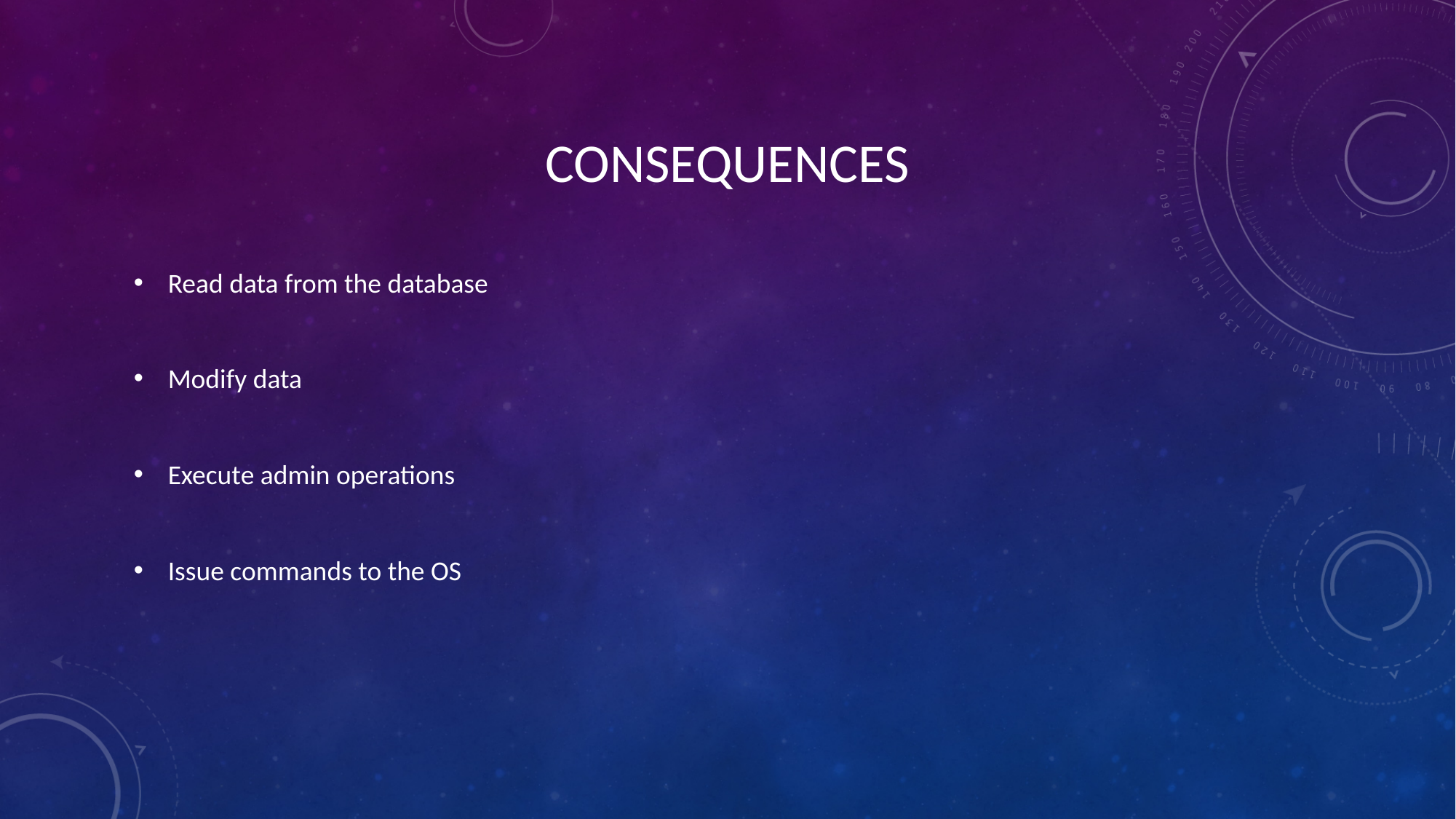

# CONSEQUENCES
Read data from the database

Modify data

Execute admin operations

Issue commands to the OS